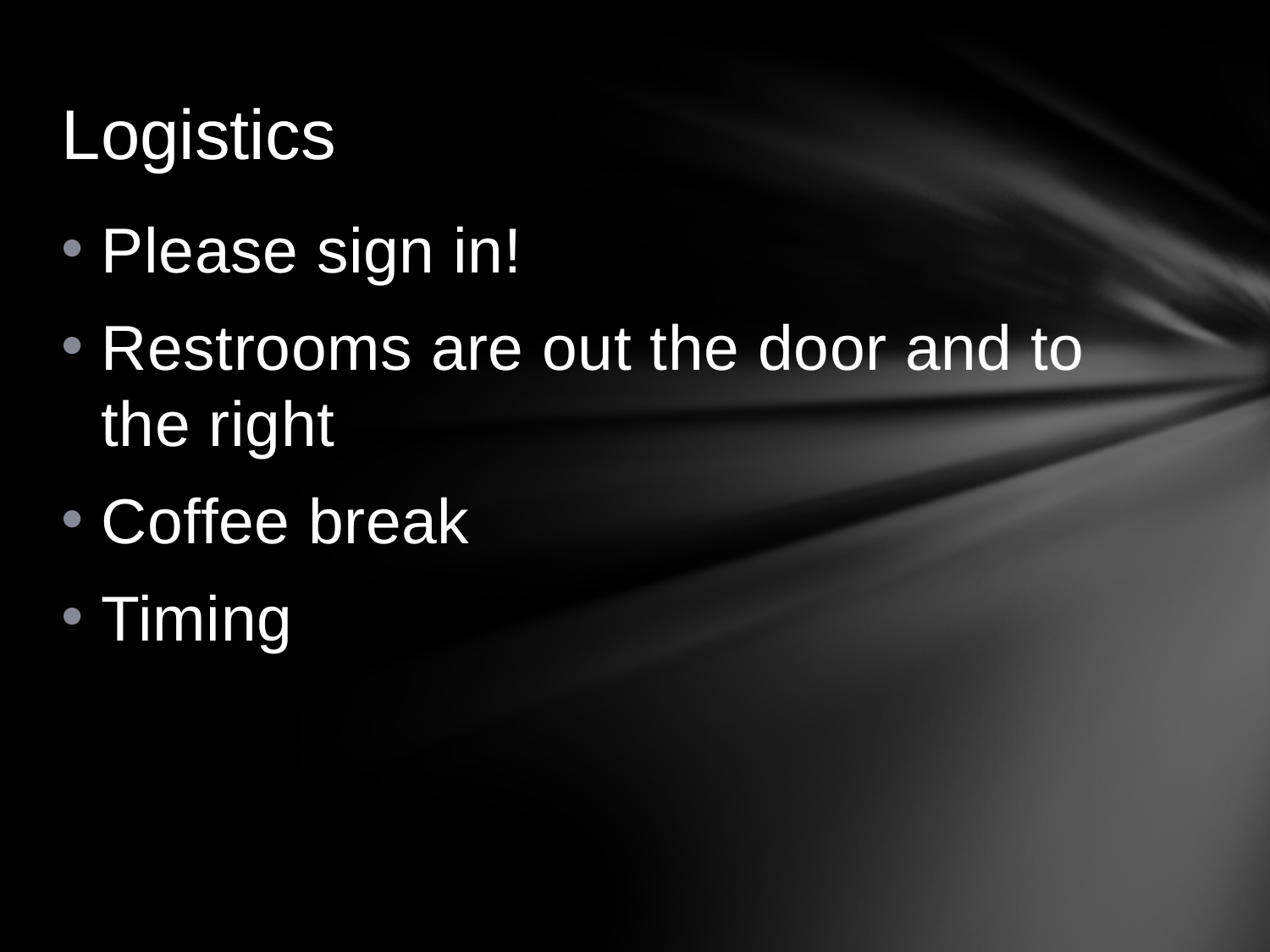

# Logistics
Please sign in!
Restrooms are out the door and to the right
Coffee break
Timing